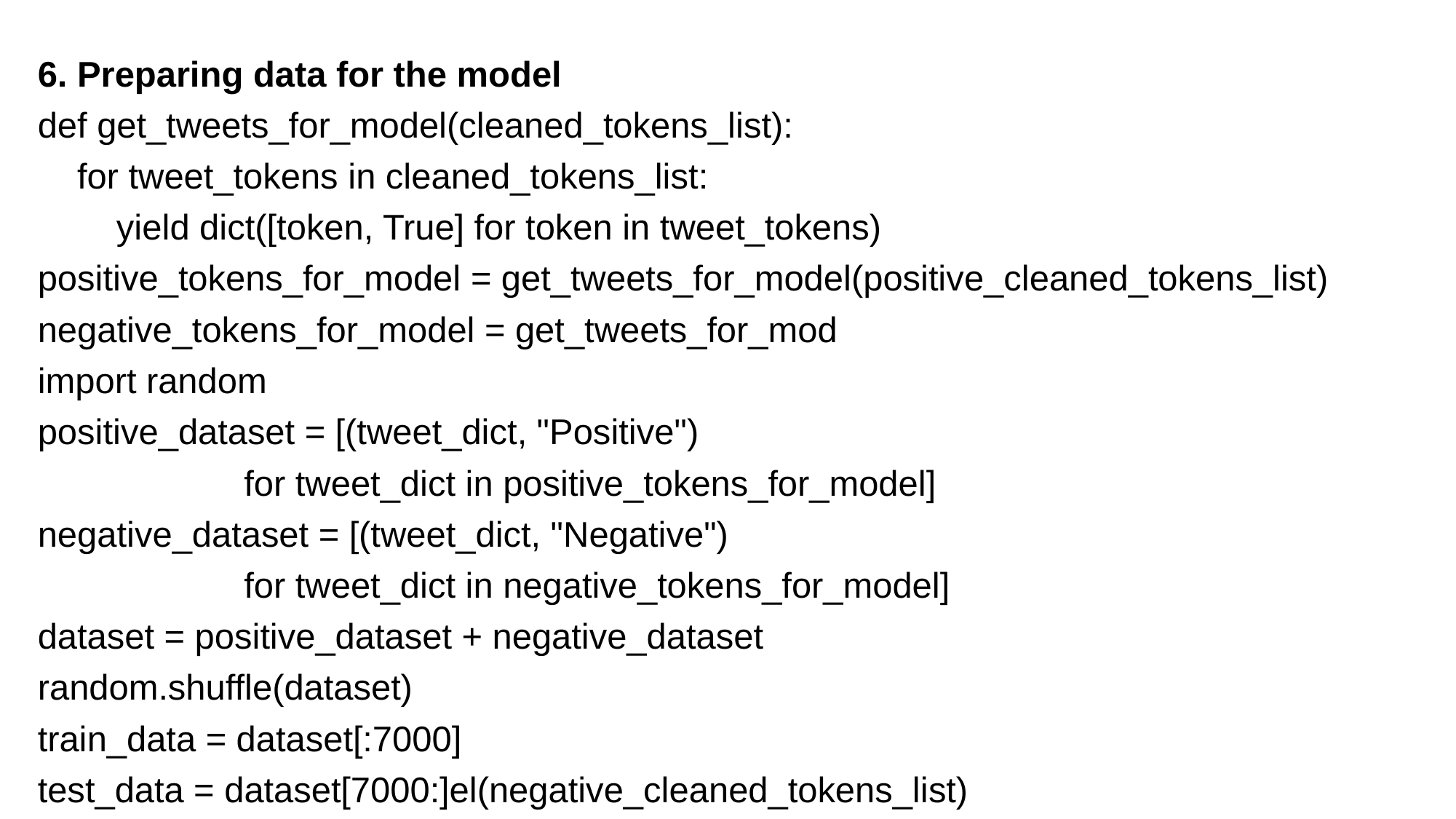

6. Preparing data for the model
def get_tweets_for_model(cleaned_tokens_list):
    for tweet_tokens in cleaned_tokens_list:
        yield dict([token, True] for token in tweet_tokens)
positive_tokens_for_model = get_tweets_for_model(positive_cleaned_tokens_list)
negative_tokens_for_model = get_tweets_for_mod
import random
positive_dataset = [(tweet_dict, "Positive")
                     for tweet_dict in positive_tokens_for_model]
negative_dataset = [(tweet_dict, "Negative")
                     for tweet_dict in negative_tokens_for_model]
dataset = positive_dataset + negative_dataset
random.shuffle(dataset)
train_data = dataset[:7000]
test_data = dataset[7000:]el(negative_cleaned_tokens_list)